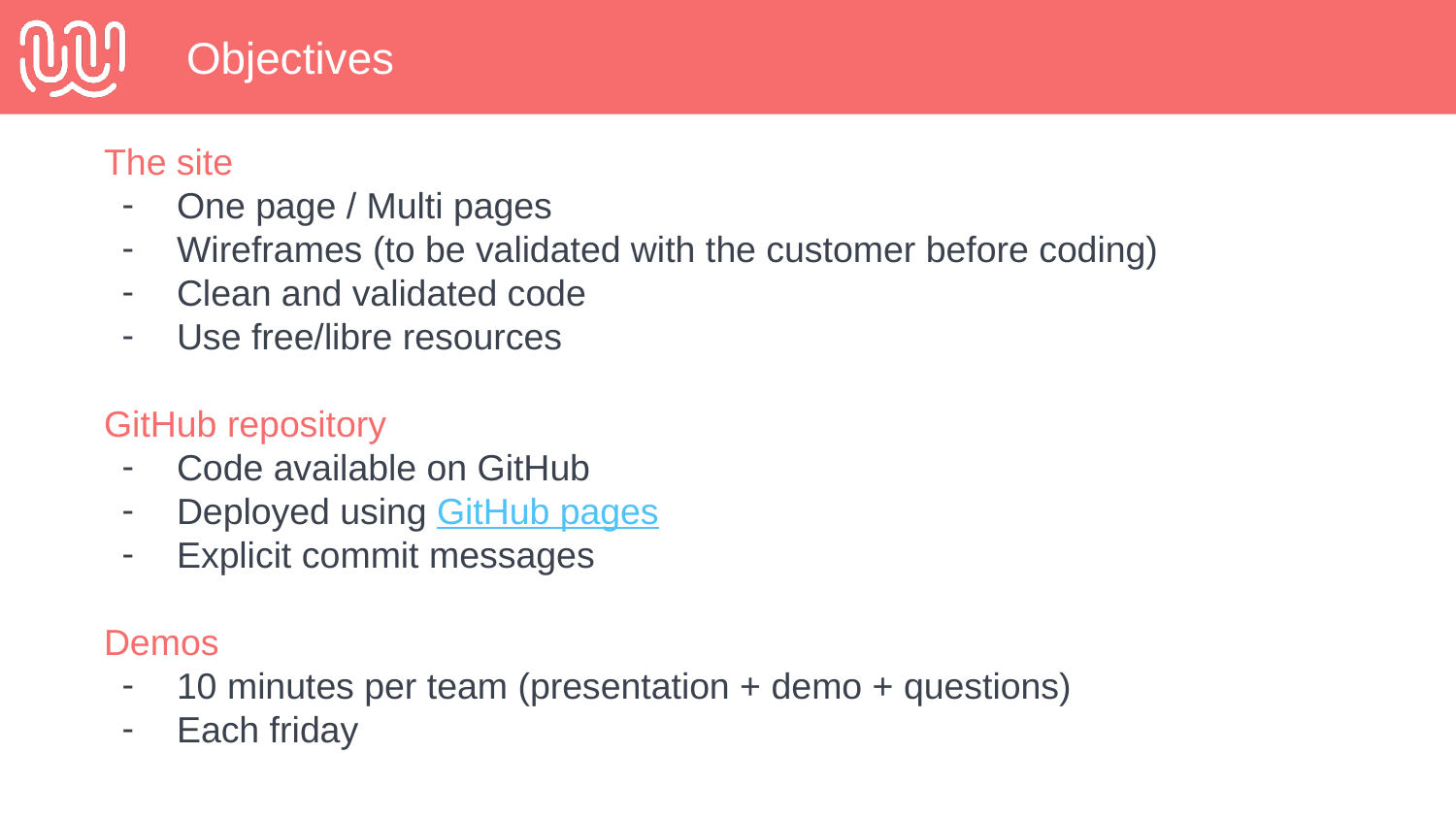

# Objectives
The site
One page / Multi pages
Wireframes (to be validated with the customer before coding)
Clean and validated code
Use free/libre resources

GitHub repository
Code available on GitHub
Deployed using GitHub pages
Explicit commit messages

Demos
10 minutes per team (presentation + demo + questions)
Each friday